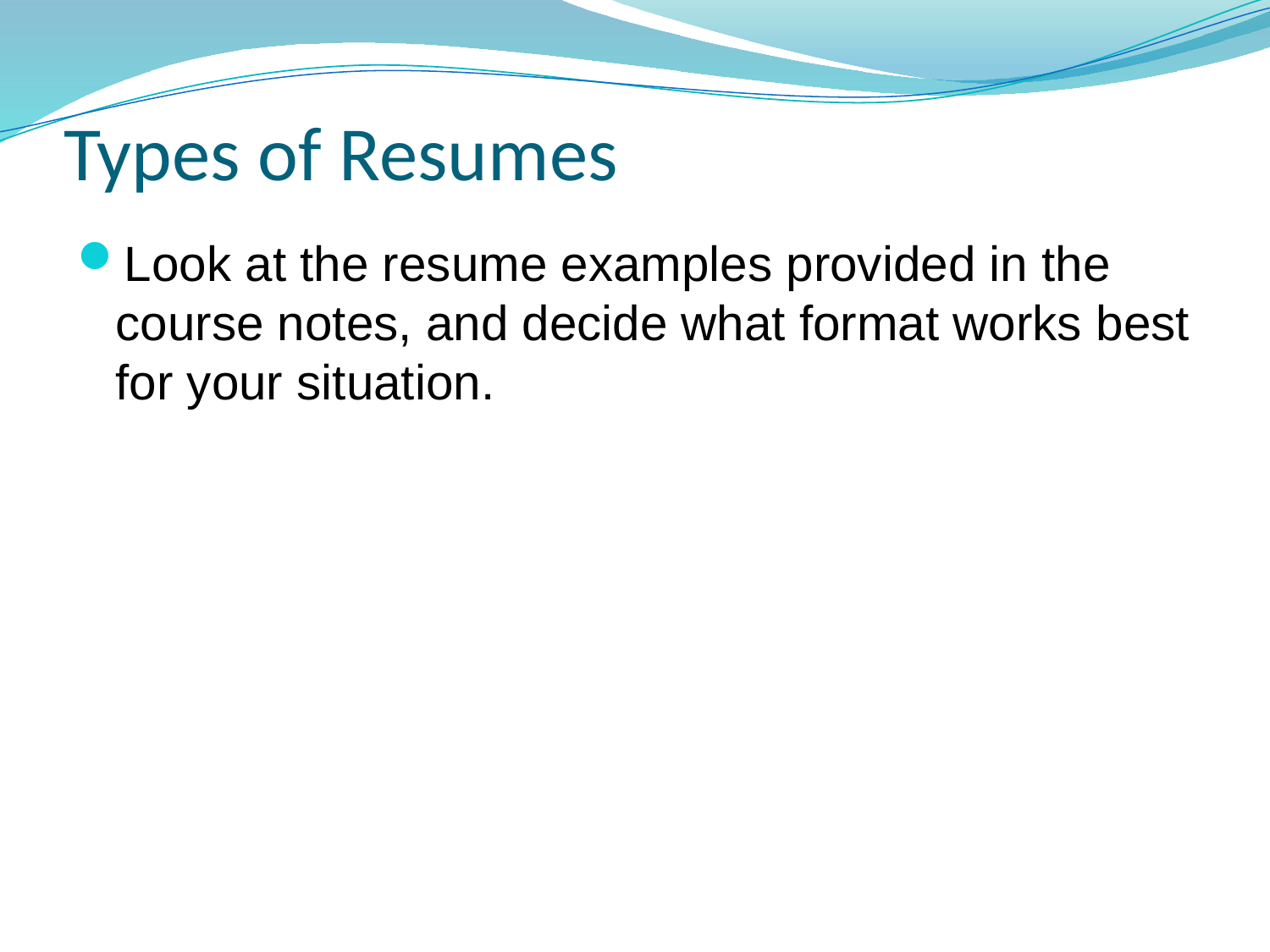

# Types of Resumes
Look at the resume examples provided in the course notes, and decide what format works best for your situation.